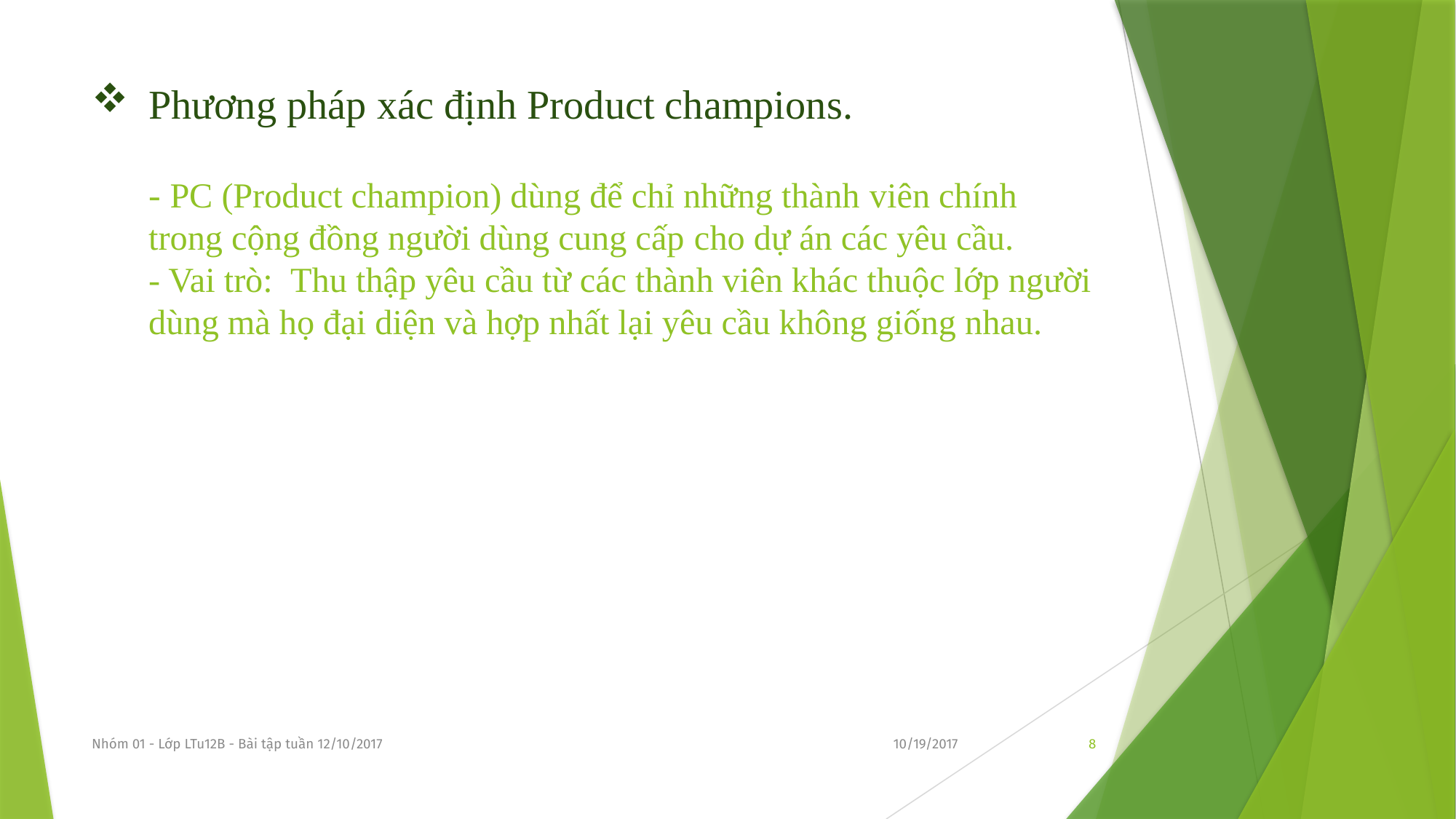

# Phương pháp xác định Product champions. - PC (Product champion) dùng để chỉ những thành viên chính trong cộng đồng người dùng cung cấp cho dự án các yêu cầu. - Vai trò:  Thu thập yêu cầu từ các thành viên khác thuộc lớp người dùng mà họ đại diện và hợp nhất lại yêu cầu không giống nhau.

Nhóm 01 - Lớp LTu12B - Bài tập tuần 12/10/2017
10/19/2017
8